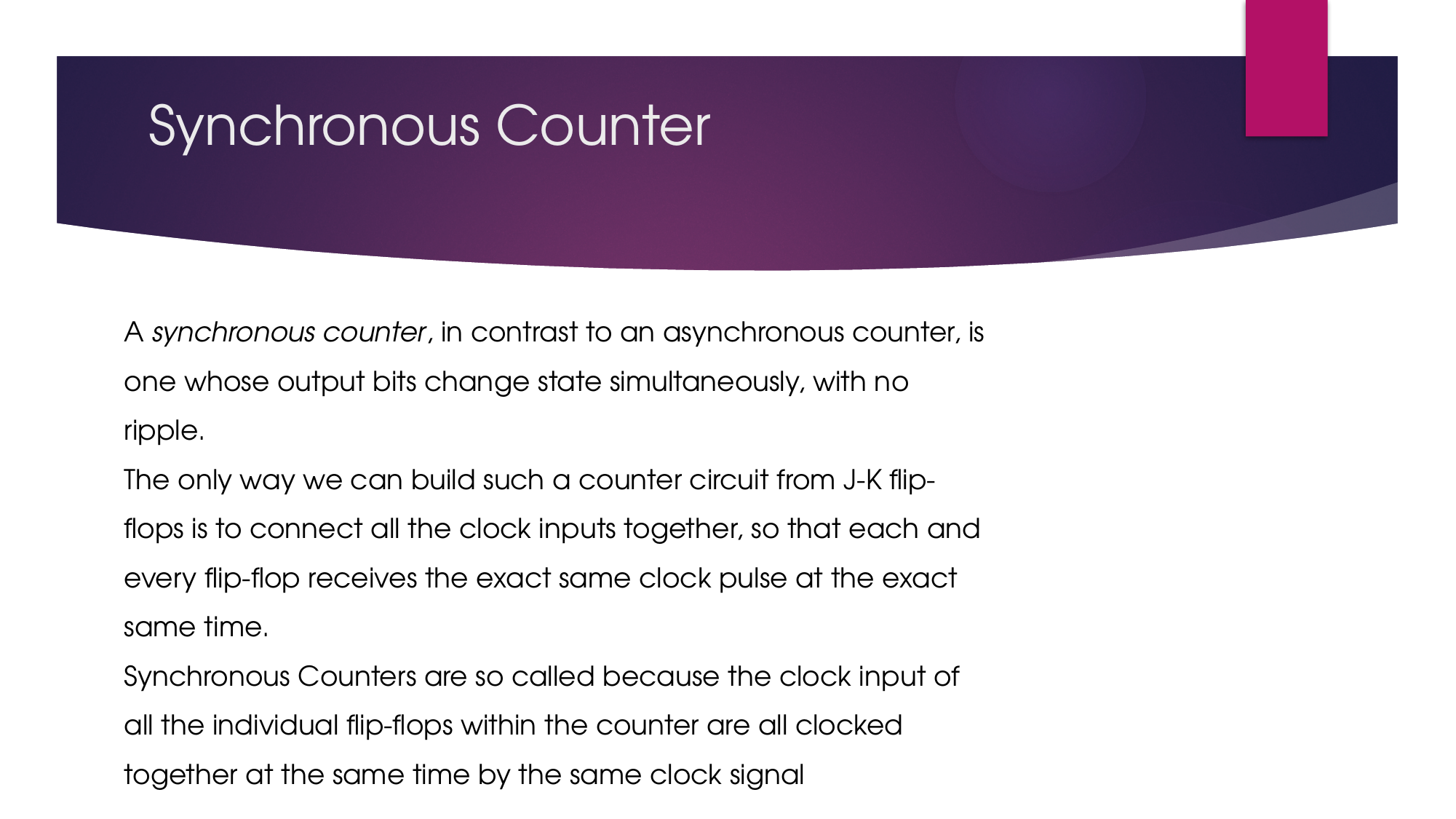

# Synchronous Counter
A synchronous counter, in contrast to an asynchronous counter, is one whose output bits change state simultaneously, with no ripple.
The only way we can build such a counter circuit from J-K flip-flops is to connect all the clock inputs together, so that each and every flip-flop receives the exact same clock pulse at the exact same time.
Synchronous Counters are so called because the clock input of all the individual flip-flops within the counter are all clocked together at the same time by the same clock signal